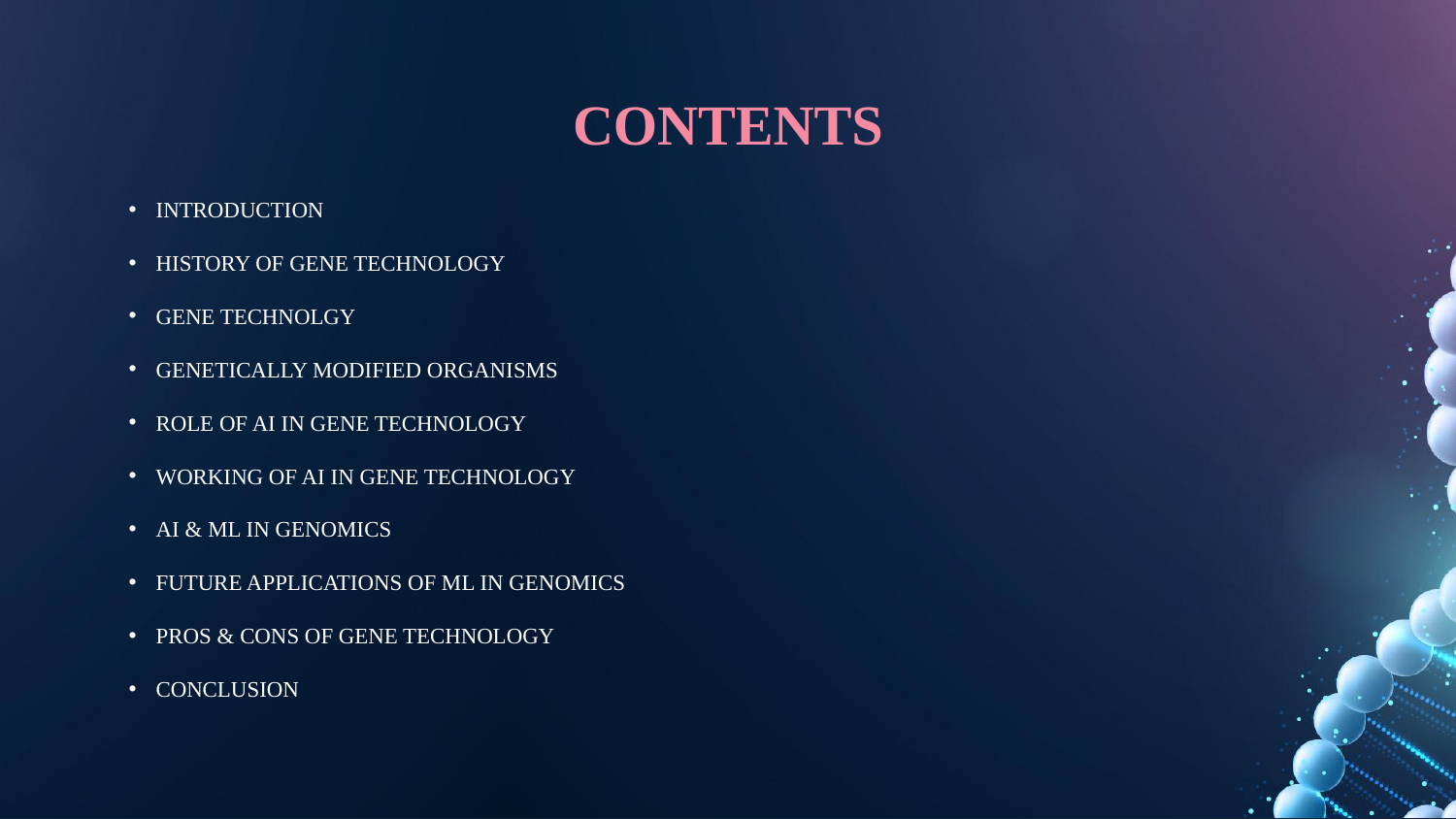

# CONTENTS
INTRODUCTION

HISTORY OF GENE TECHNOLOGY

GENE TECHNOLGY

GENETICALLY MODIFIED ORGANISMS

ROLE OF AI IN GENE TECHNOLOGY

WORKING OF AI IN GENE TECHNOLOGY

AI & ML IN GENOMICS

FUTURE APPLICATIONS OF ML IN GENOMICS

PROS & CONS OF GENE TECHNOLOGY

CONCLUSION